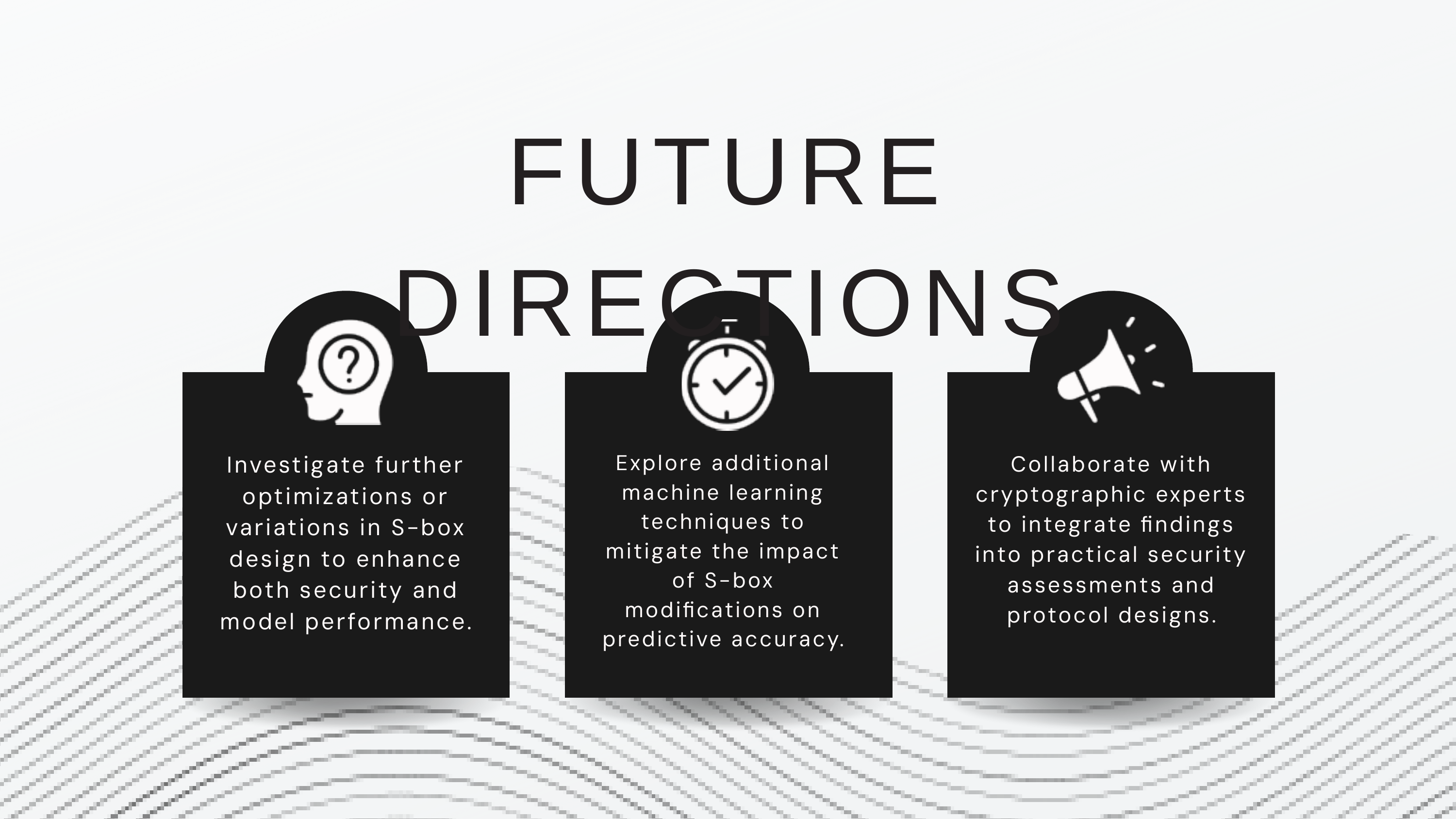

FUTURE DIRECTIONS

Explore additional machine learning techniques to mitigate the impact of S-box modifications on predictive accuracy.
Investigate further optimizations or variations in S-box design to enhance both security and model performance.
Collaborate with cryptographic experts to integrate findings into practical security assessments and protocol designs.